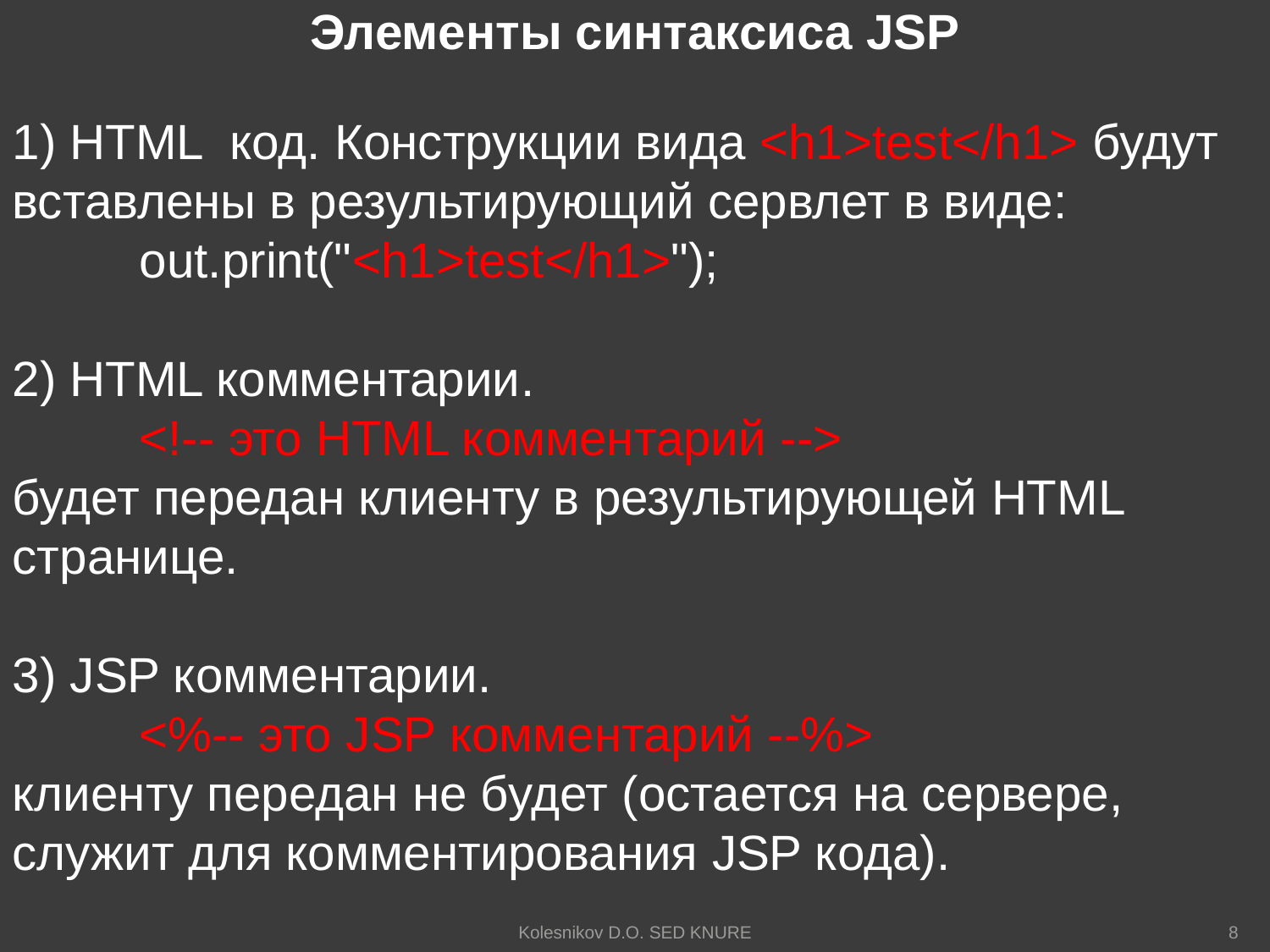

Элементы синтаксиса JSP

1) HTML  код. Конструкции вида <h1>test</h1> будут вставлены в результирующий сервлет в виде:
	out.print("<h1>test</h1>");

2) HTML комментарии.
	<!-- это HTML комментарий -->
будет передан клиенту в результирующей HTML странице.

3) JSP комментарии.
	<%-- это JSP комментарий --%>
клиенту передан не будет (остается на сервере, служит для комментирования JSP кода).
Kolesnikov D.O. SED KNURE
8